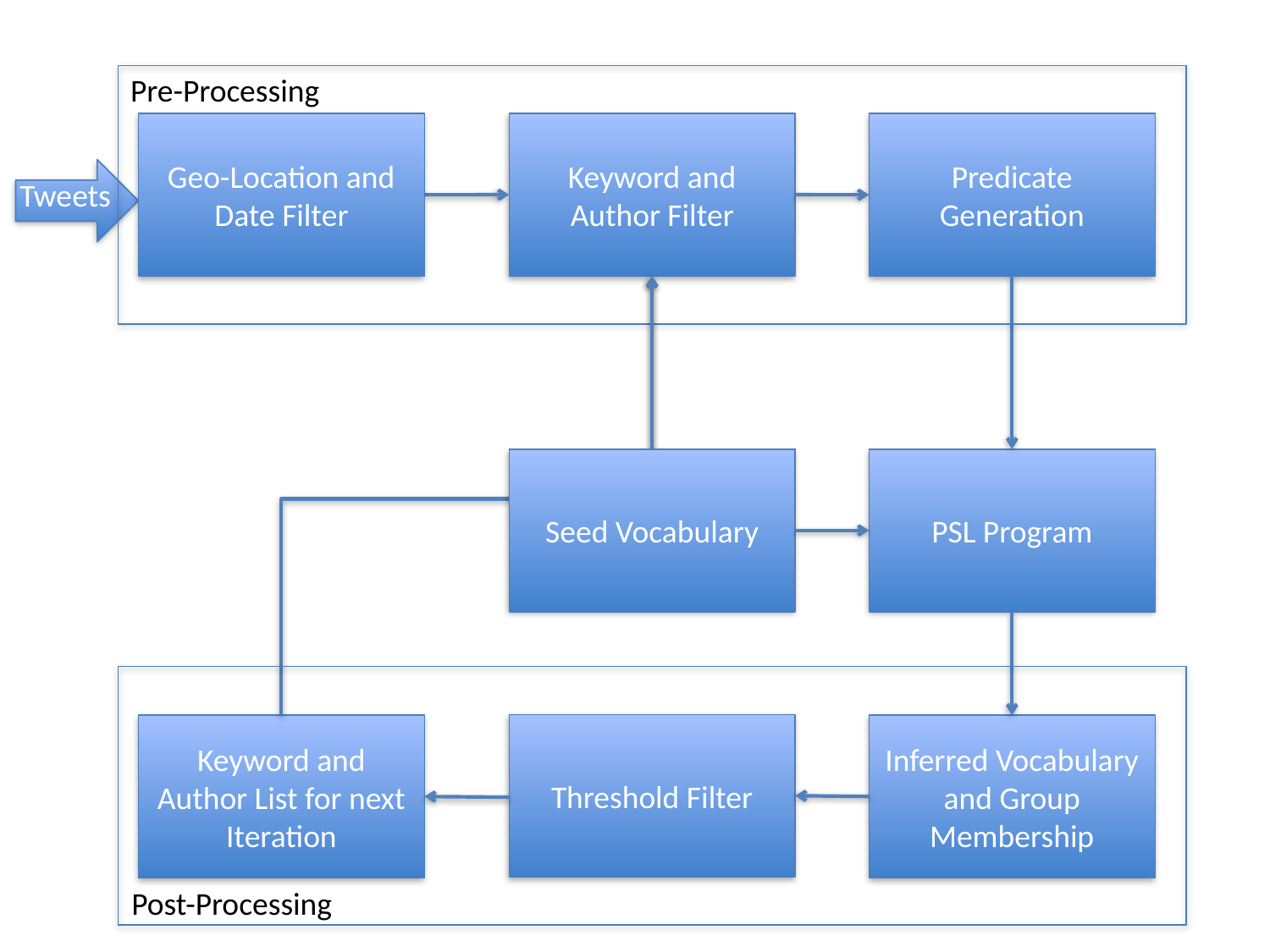

Pre-Processing

Geo-Location and Date Filter
Predicate Generation
Keyword and Author Filter

 Tweets
Seed Vocabulary
PSL Program

Threshold Filter
Keyword and Author List for next Iteration
Inferred Vocabulary and Group Membership
Post-Processing